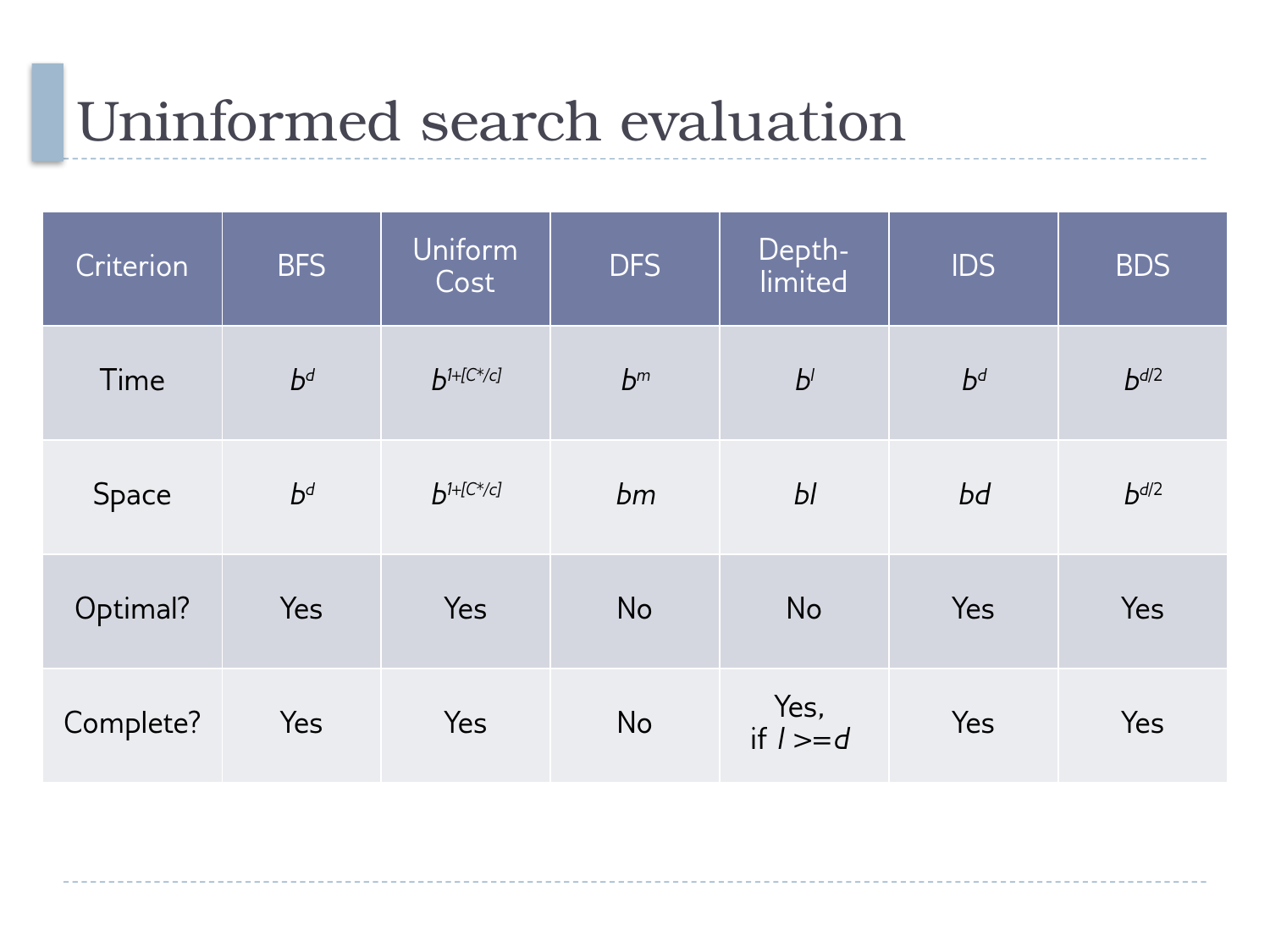

# Uninformed search evaluation
| Criterion | BFS | Uniform Cost | DFS | Depth-limited | IDS | BDS |
| --- | --- | --- | --- | --- | --- | --- |
| Time | bd | b1+[C\*/c] | bm | bl | bd | bd/2 |
| Space | bd | b1+[C\*/c] | bm | bl | bd | bd/2 |
| Optimal? | Yes | Yes | No | No | Yes | Yes |
| Complete? | Yes | Yes | No | Yes, if l >=d | Yes | Yes |